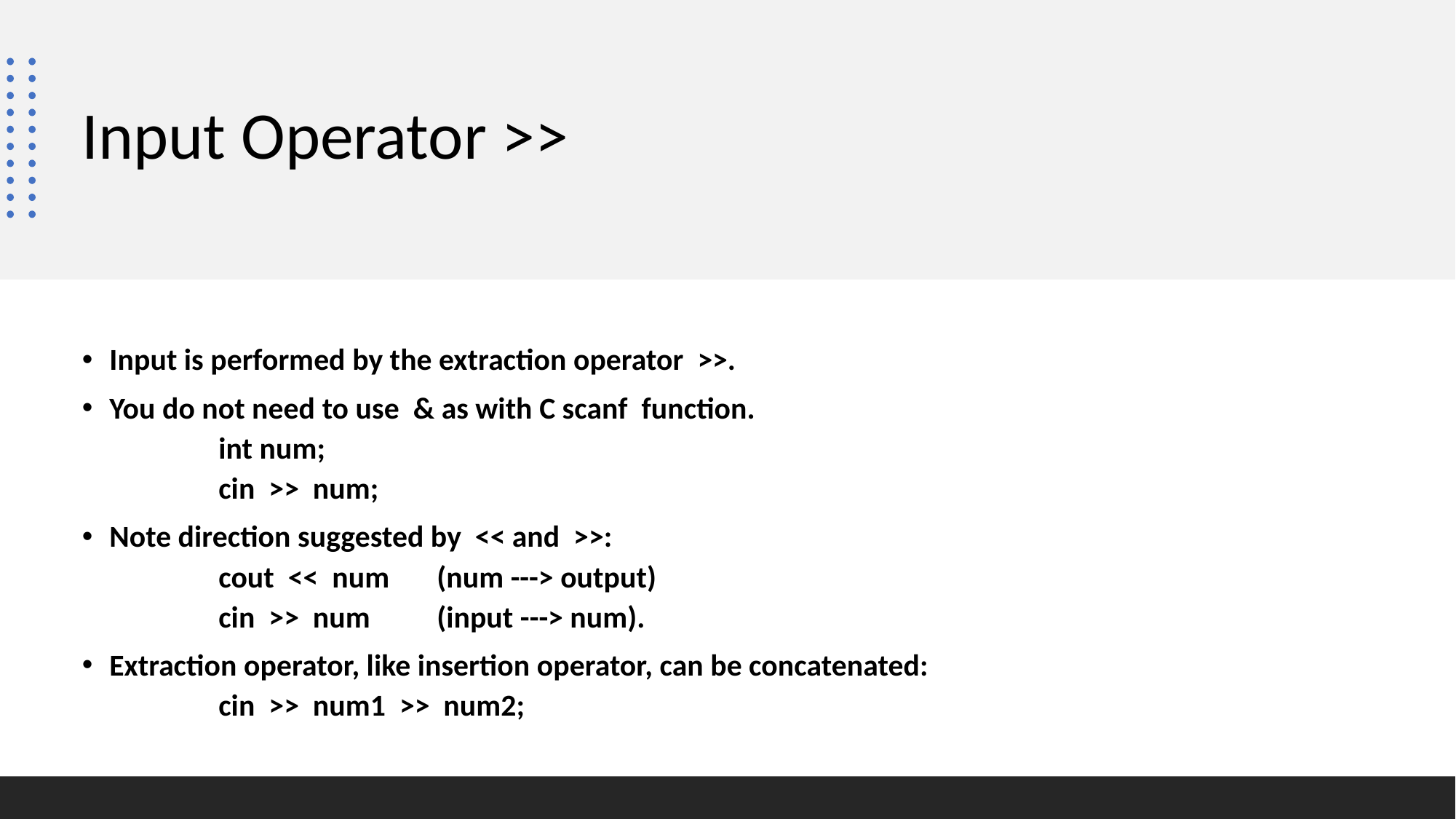

# Input Operator >>

Input is performed by the extraction operator  >>.
You do not need to use  & as with C scanf  function.
	int num;
	cin  >>  num;
Note direction suggested by  << and  >>:
	cout  <<  num	(num ---> output)
	cin  >>  num	(input ---> num).
Extraction operator, like insertion operator, can be concatenated:
	cin  >>  num1  >>  num2;